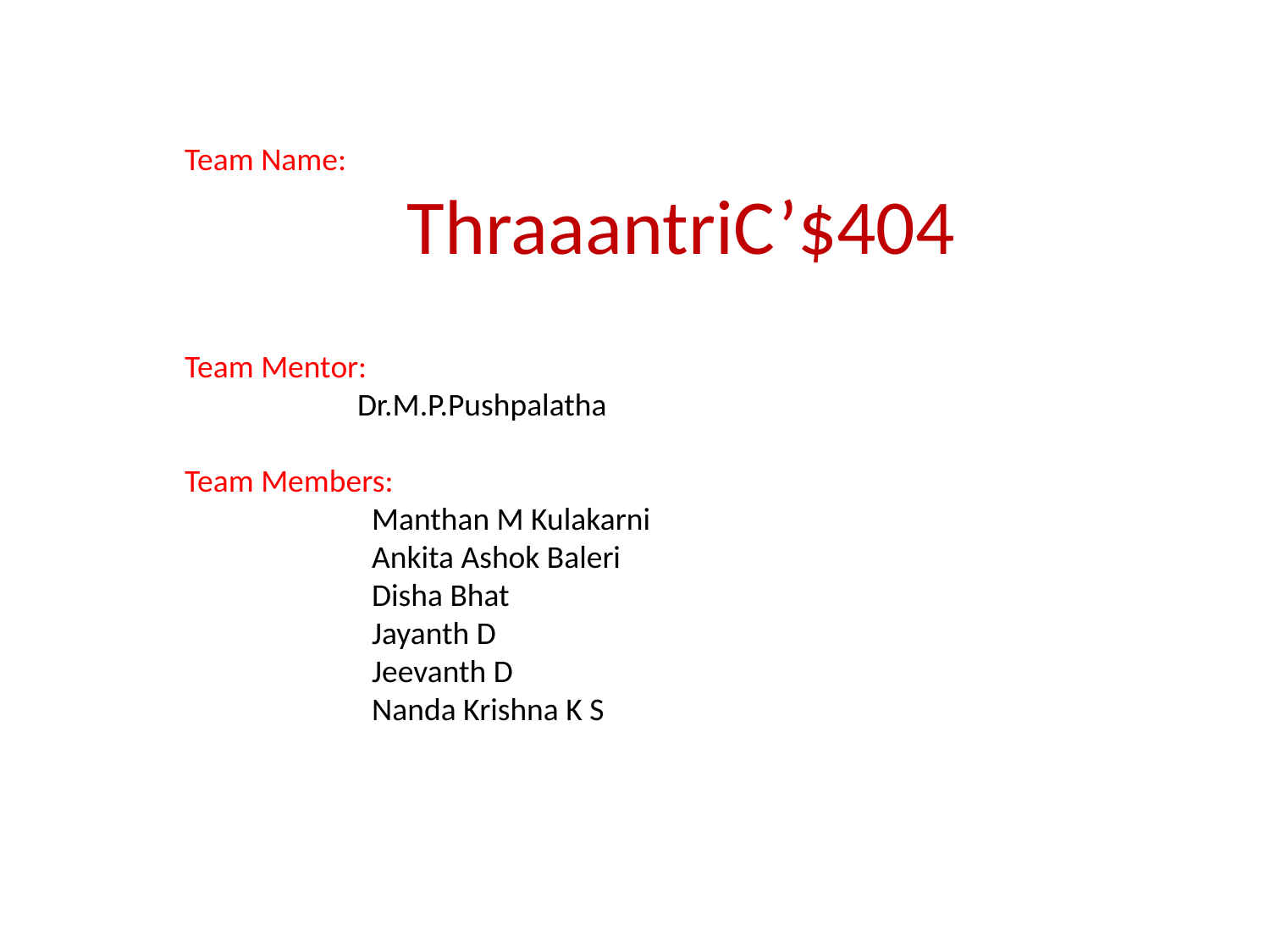

Team Name:
        ThraaantriC’$404

Team Mentor:
                        Dr.M.P.Pushpalatha

Team Members:
                          Manthan M Kulakarni
                          Ankita Ashok Baleri
                          Disha Bhat
                          Jayanth D
                          Jeevanth D
                          Nanda Krishna K S